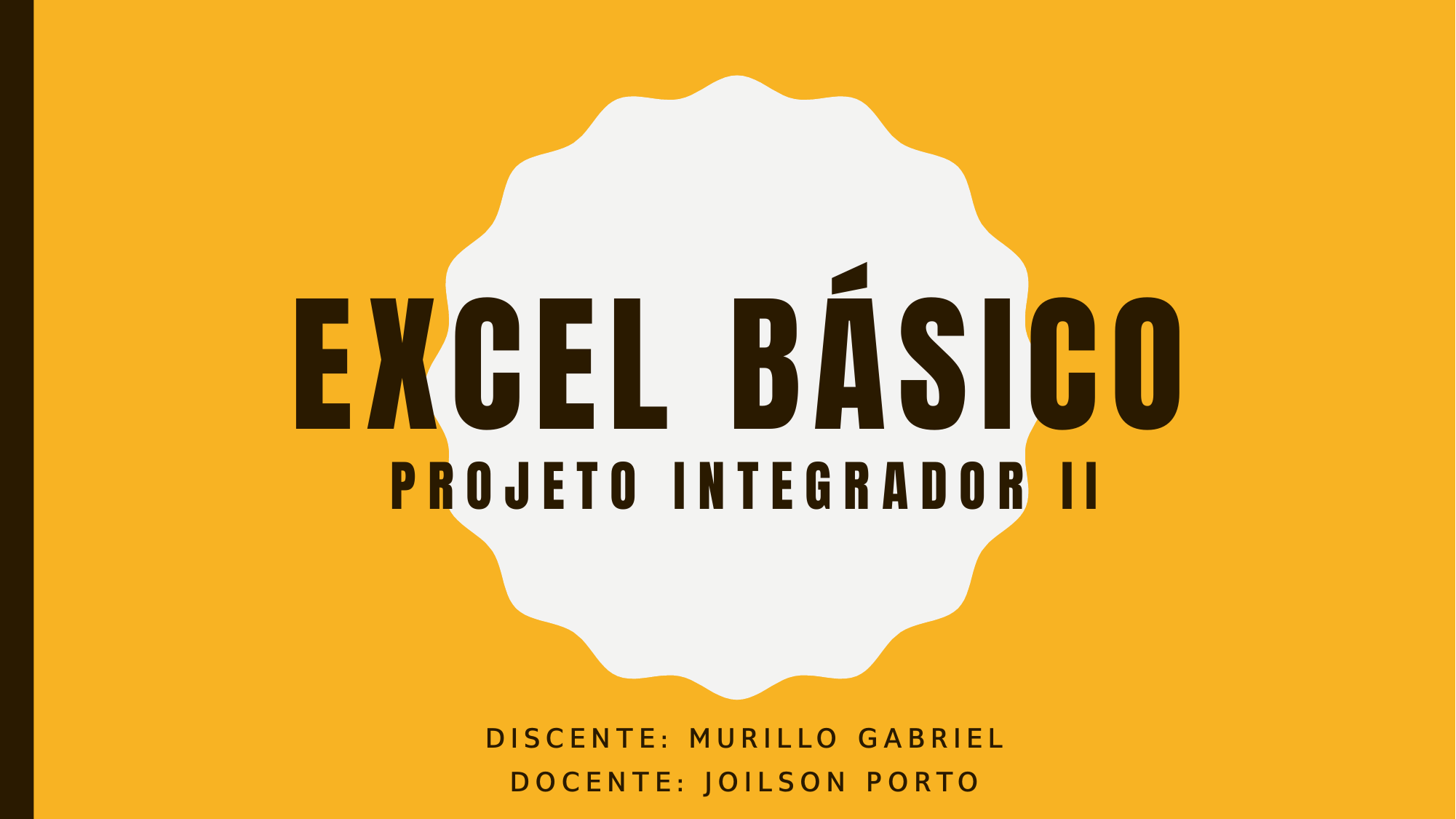

# EXCEL BÁSICO Projeto integrador ii
DISCENTE: Murillo Gabriel
Docente: Joilson porto